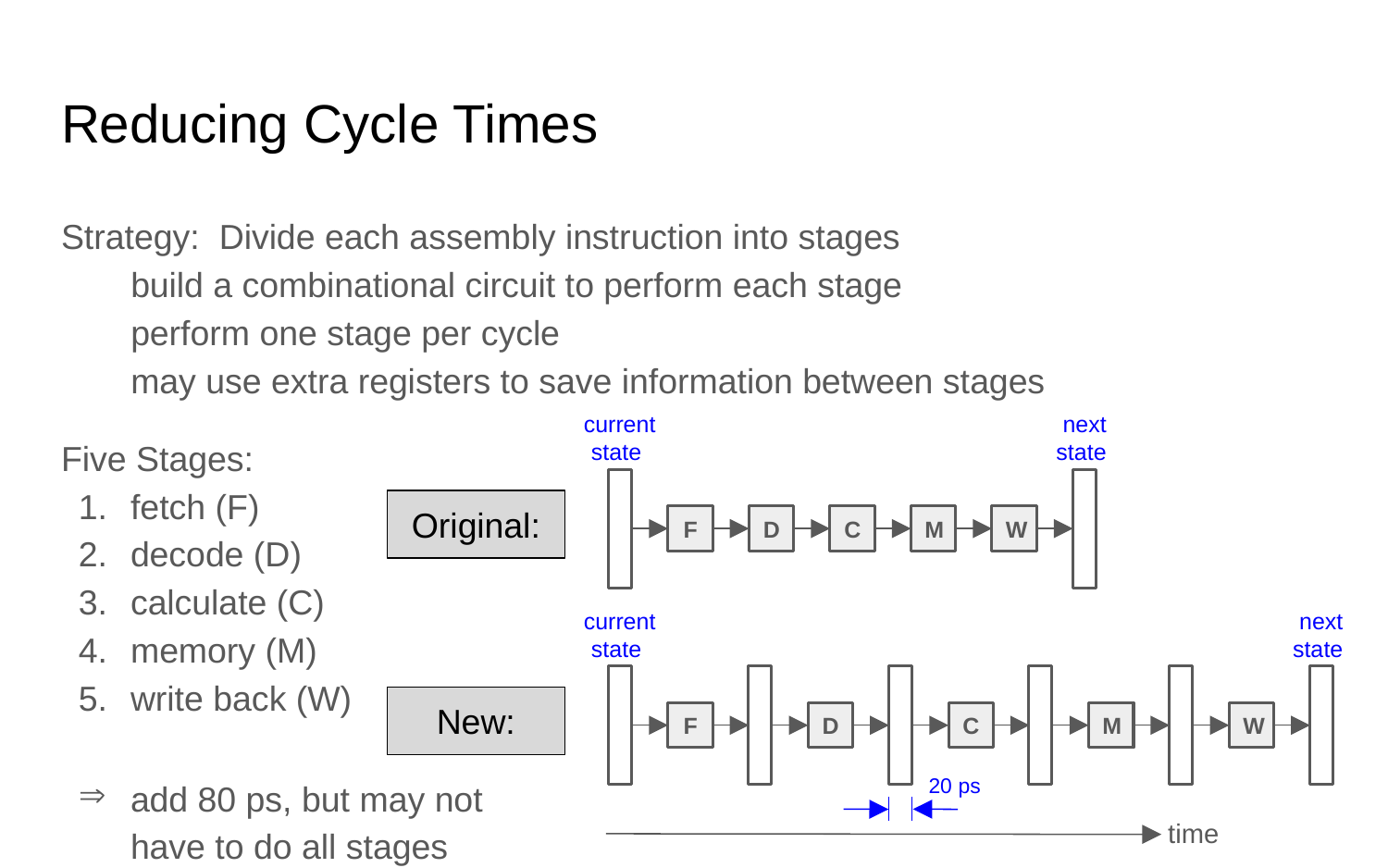

# Reducing Cycle Times
Strategy:  Divide each assembly instruction into stages

Five Stages:
fetch (F)
decode (D)
calculate (C)
memory (M)
write back (W)
build a combinational circuit to perform each stage
perform one stage per cycle
may use extra registers to save information between stages

current
state
next
state

Original:
F
D
C
M
W
current
state
next
state

New:
F
D
C
M
W
add 80 ps, but may not have to do all stages
20 ps
time